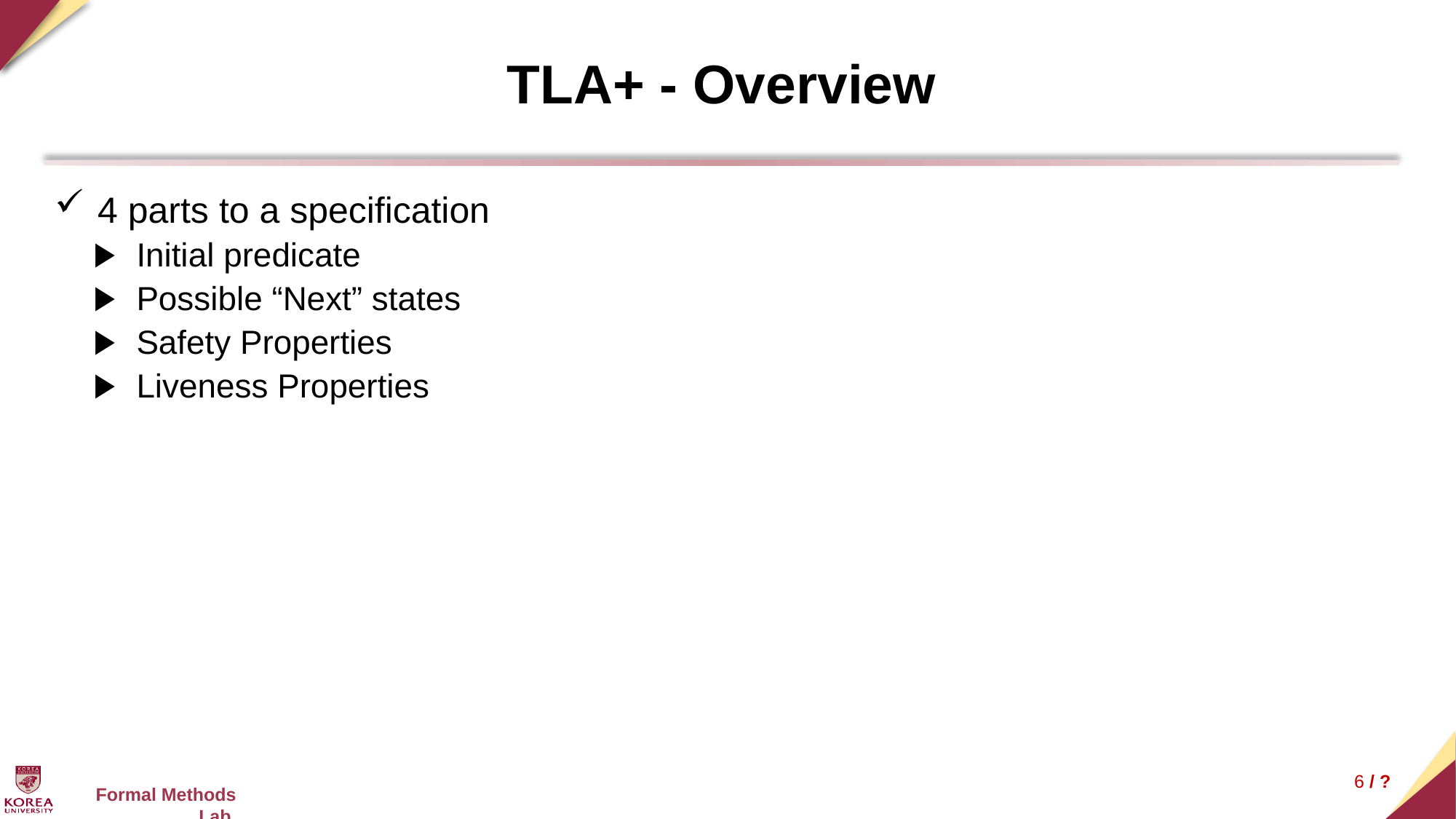

# TLA+ - Overview
4 parts to a specification
Initial predicate
Possible “Next” states
Safety Properties
Liveness Properties
6 / ?